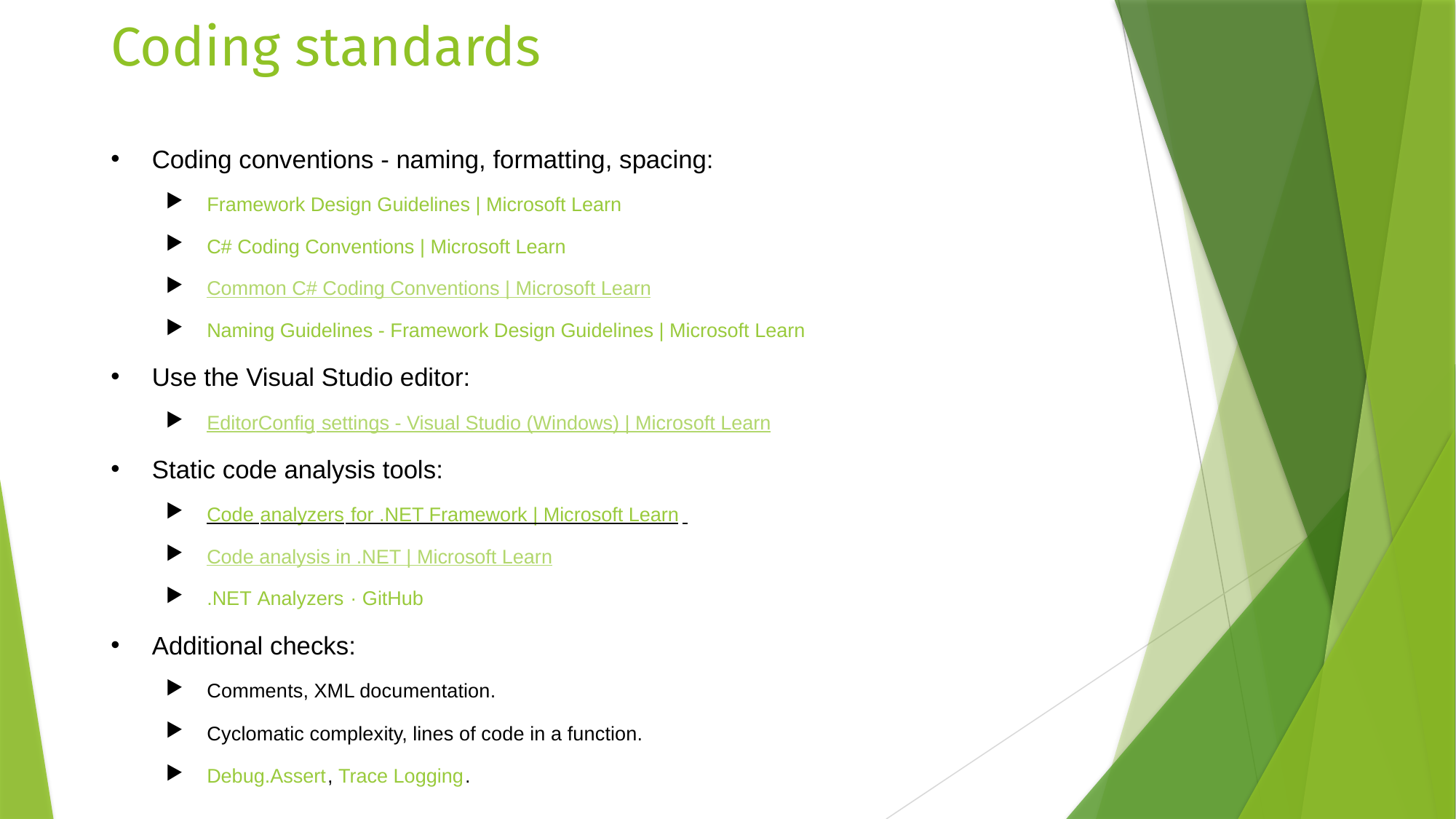

# Coding standards
Coding conventions - naming, formatting, spacing:
Framework Design Guidelines | Microsoft Learn
C# Coding Conventions | Microsoft Learn
Common C# Coding Conventions | Microsoft Learn
Naming Guidelines - Framework Design Guidelines | Microsoft Learn
Use the Visual Studio editor:
EditorConfig settings - Visual Studio (Windows) | Microsoft Learn
Static code analysis tools:
Code analyzers for .NET Framework | Microsoft Learn
Code analysis in .NET | Microsoft Learn
.NET Analyzers · GitHub
Additional checks:
Comments, XML documentation.
Cyclomatic complexity, lines of code in a function.
Debug.Assert, Trace Logging.